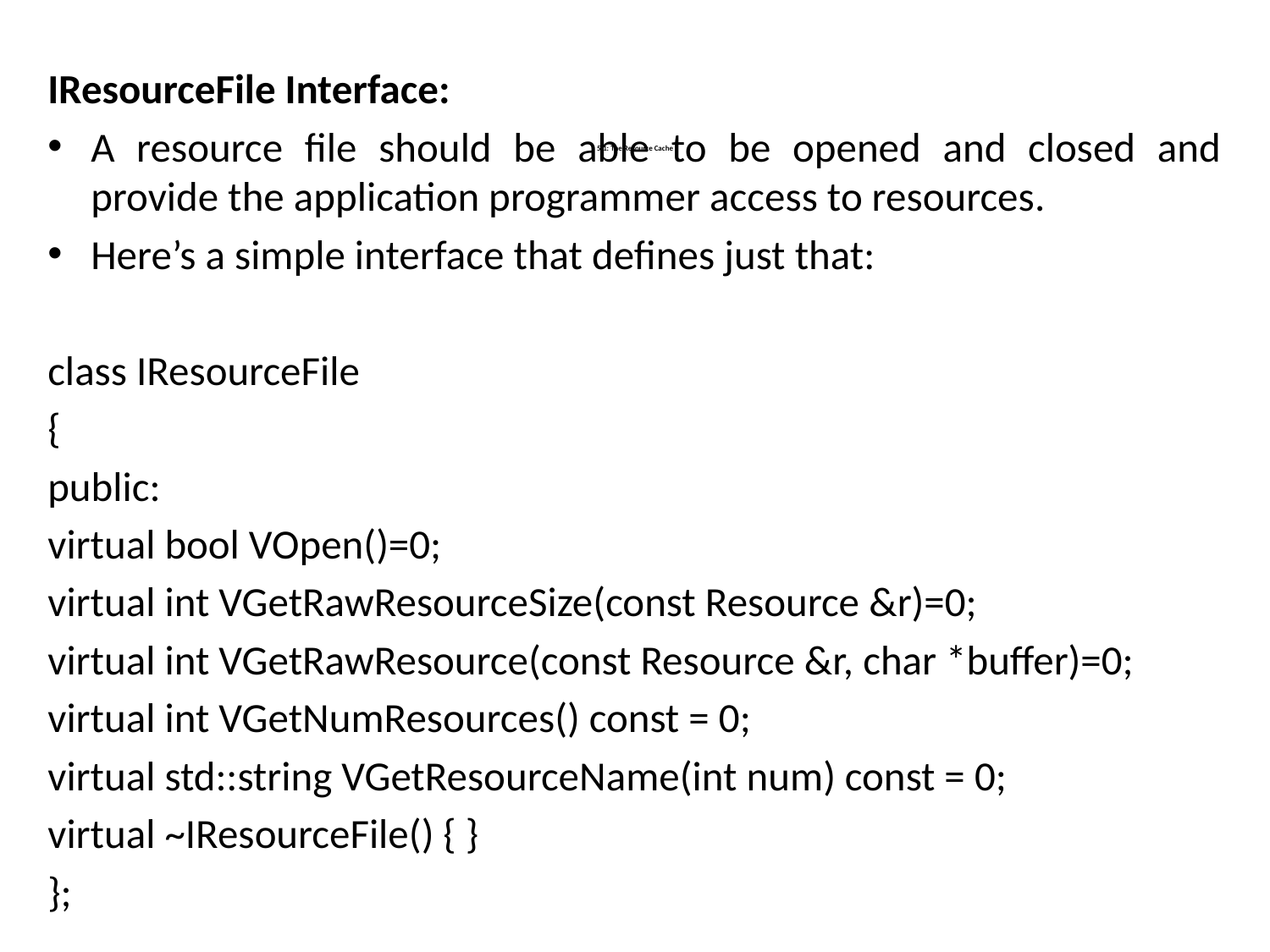

IResourceFile Interface:
A resource file should be able to be opened and closed and provide the application programmer access to resources.
Here’s a simple interface that defines just that:

class IResourceFile
{
public:
virtual bool VOpen()=0;
virtual int VGetRawResourceSize(const Resource &r)=0;
virtual int VGetRawResource(const Resource &r, char *buffer)=0;
virtual int VGetNumResources() const = 0;
virtual std::string VGetResourceName(int num) const = 0;
virtual ~IResourceFile() { }
};
# 5.1: The Resource Cache